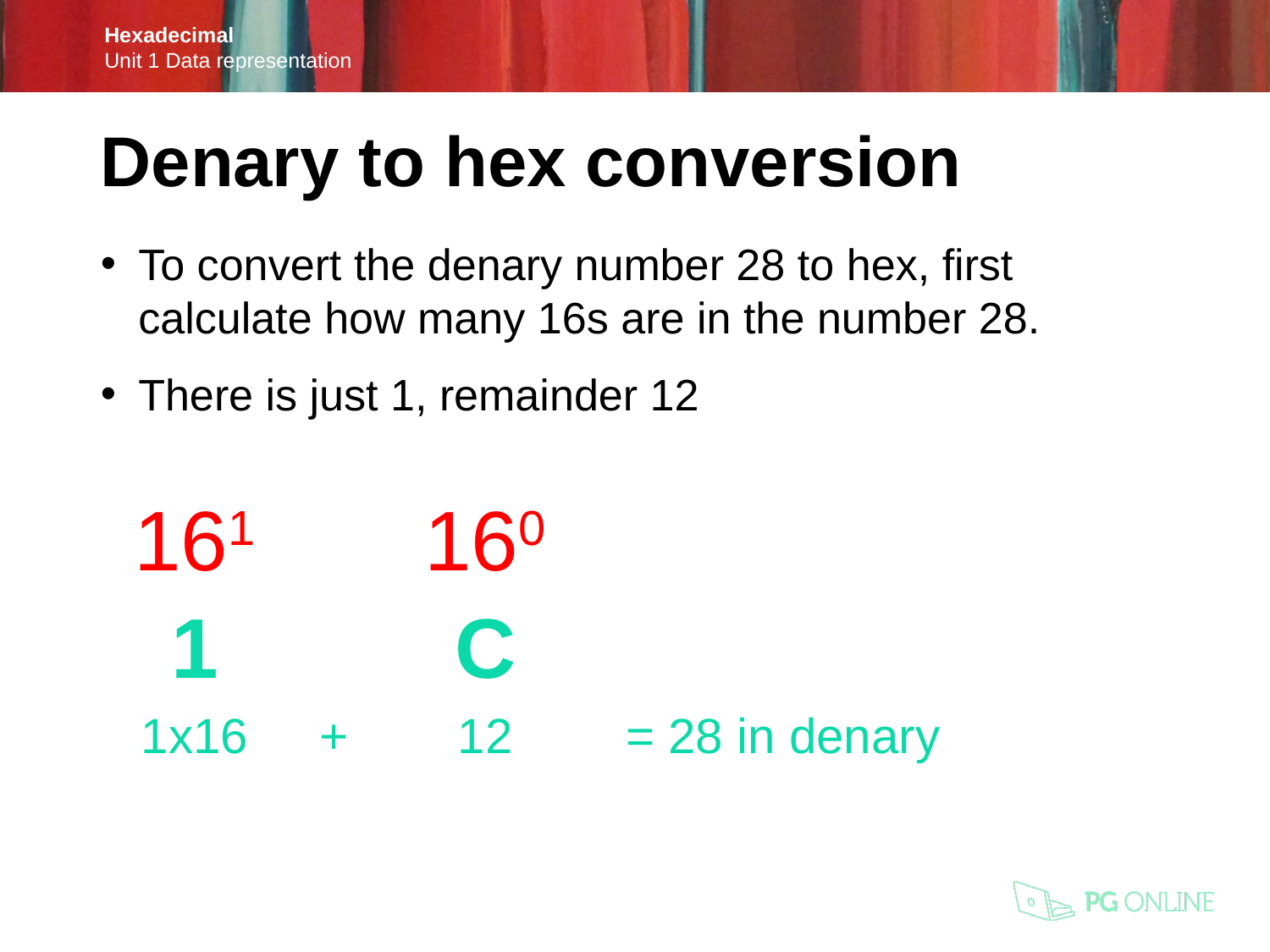

Denary to hex conversion

To convert the denary number 28 to hex, first calculate how many 16s are in the number 28.
There is just 1, remainder 12

| 161 |  | 160 |  |
| --- | --- | --- | --- |
| 1 |  | C |  |
| 1x16 | + | 12 | = 28 in denary |